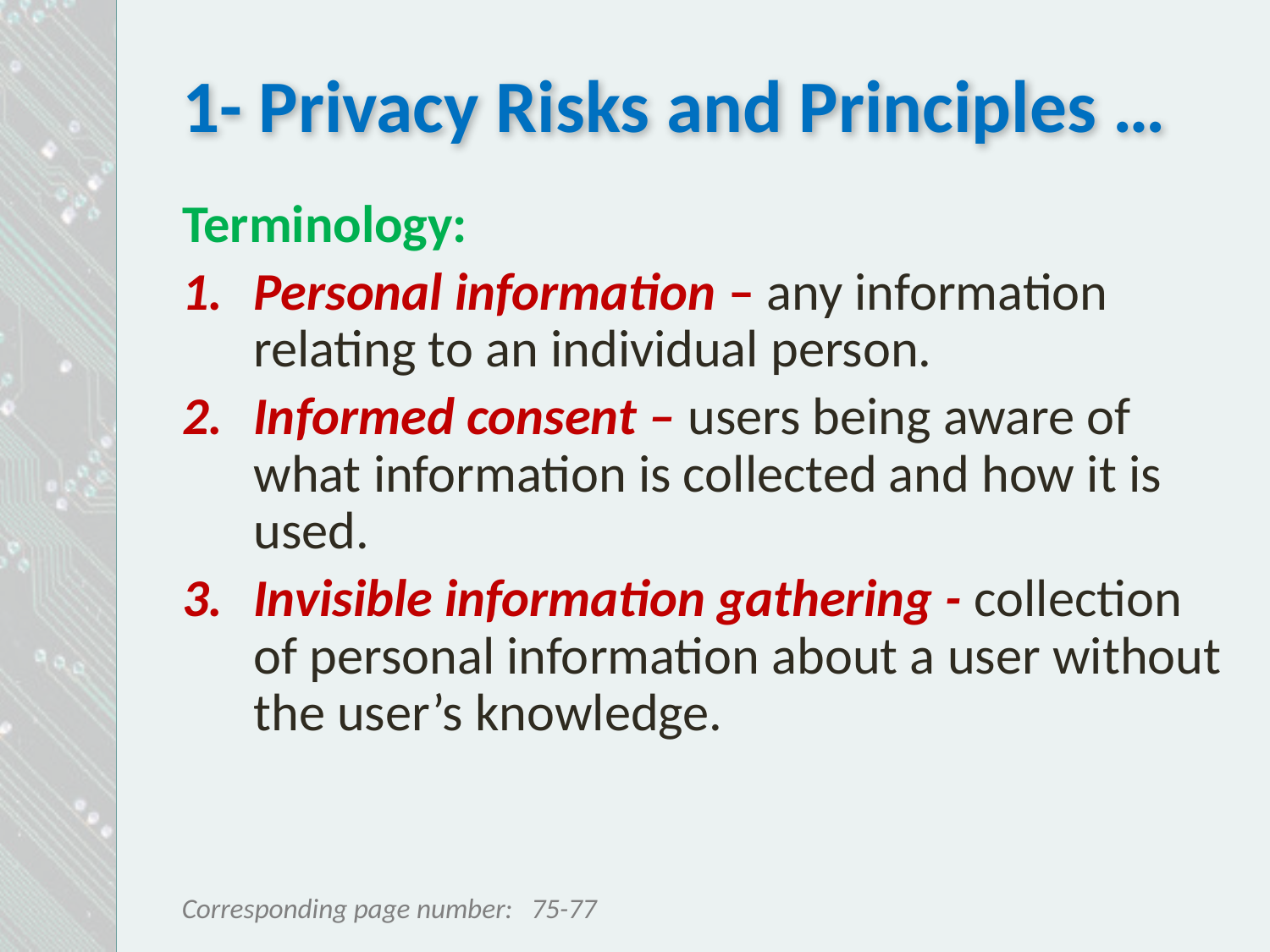

# 1- Privacy Risks and Principles …
Terminology:
Personal information – any information relating to an individual person.
Informed consent – users being aware of what information is collected and how it is used.
Invisible information gathering - collection of personal information about a user without the user’s knowledge.
75-77